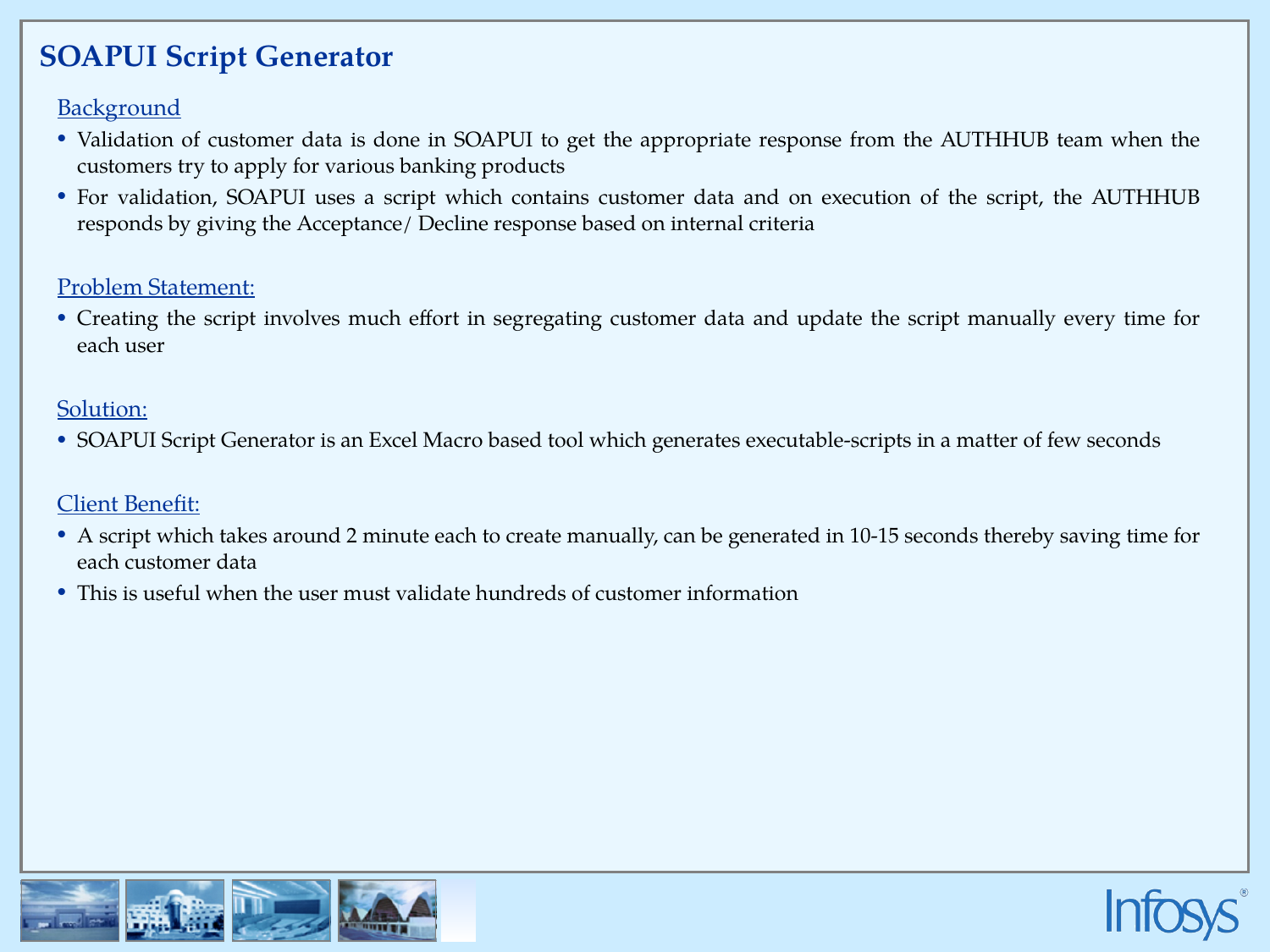

# SOAPUI Script Generator
Background
Validation of customer data is done in SOAPUI to get the appropriate response from the AUTHHUB team when the customers try to apply for various banking products
For validation, SOAPUI uses a script which contains customer data and on execution of the script, the AUTHHUB responds by giving the Acceptance/ Decline response based on internal criteria

Problem Statement:
Creating the script involves much effort in segregating customer data and update the script manually every time for each user

Solution:
SOAPUI Script Generator is an Excel Macro based tool which generates executable-scripts in a matter of few seconds

Client Benefit:
A script which takes around 2 minute each to create manually, can be generated in 10-15 seconds thereby saving time for each customer data
This is useful when the user must validate hundreds of customer information